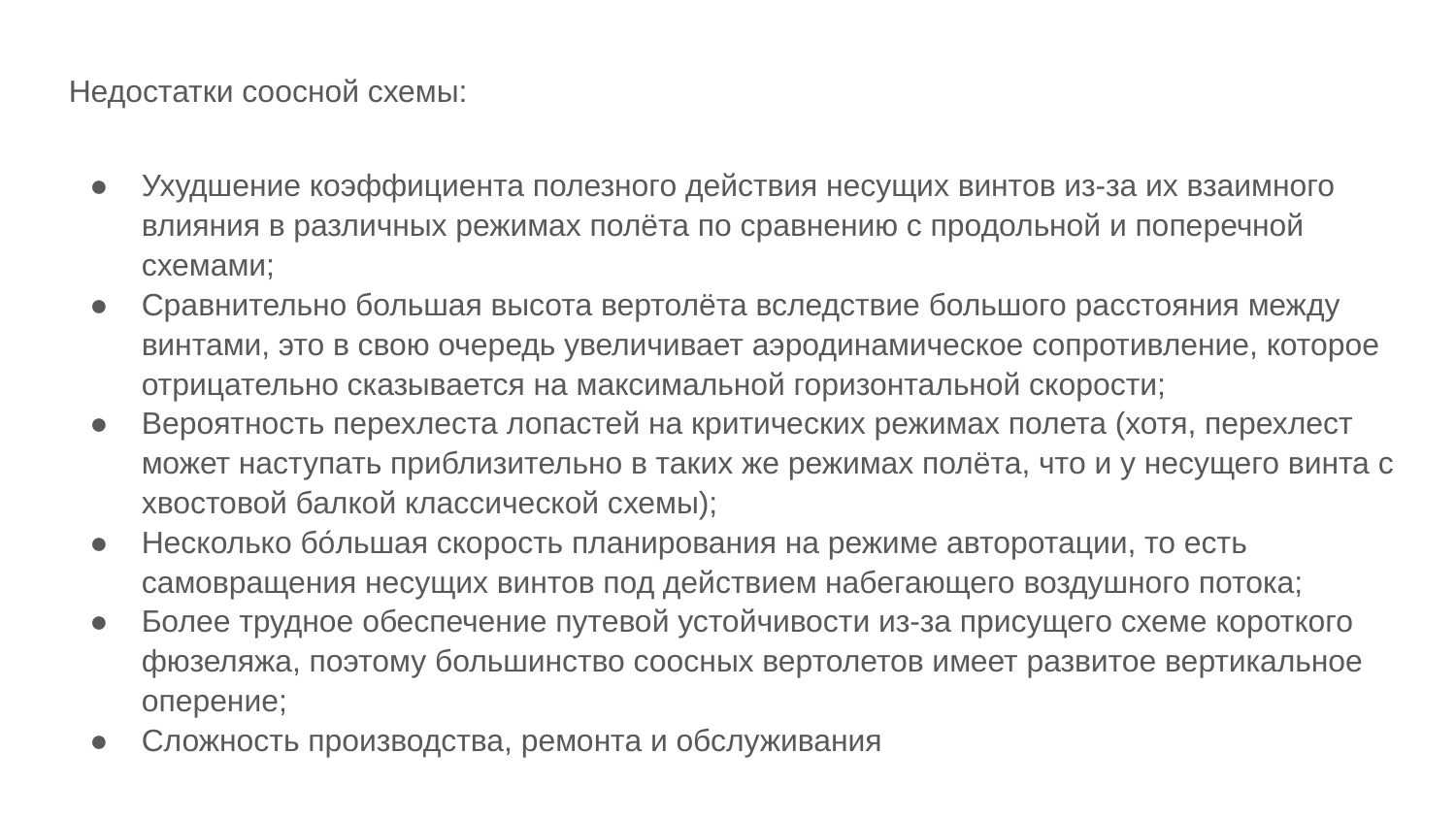

Недостатки соосной схемы:
Ухудшение коэффициента полезного действия несущих винтов из-за их взаимного влияния в различных режимах полёта по сравнению с продольной и поперечной схемами;
Сравнительно большая высота вертолёта вследствие большого расстояния между винтами, это в свою очередь увеличивает аэродинамическое сопротивление, которое отрицательно сказывается на максимальной горизонтальной скорости;
Вероятность перехлеста лопастей на критических режимах полета (хотя, перехлест может наступать приблизительно в таких же режимах полёта, что и у несущего винта с хвостовой балкой классической схемы);
Несколько бо́льшая скорость планирования на режиме авторотации, то есть самовращения несущих винтов под действием набегающего воздушного потока;
Более трудное обеспечение путевой устойчивости из-за присущего схеме короткого фюзеляжа, поэтому большинство соосных вертолетов имеет развитое вертикальное оперение;
Сложность производства, ремонта и обслуживания